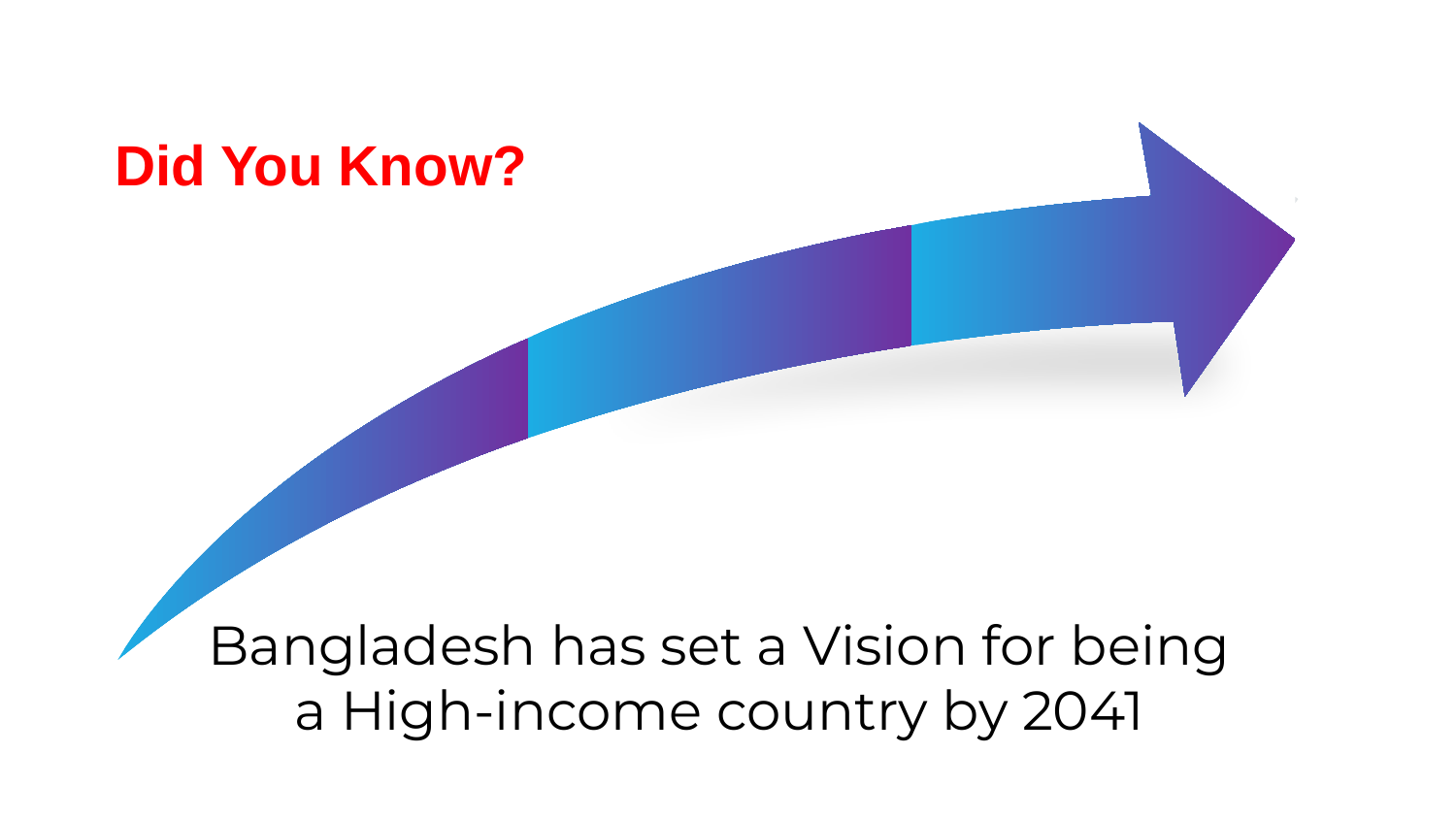

#
Did You Know?

Bangladesh has set a Vision for being a High-income country by 2041